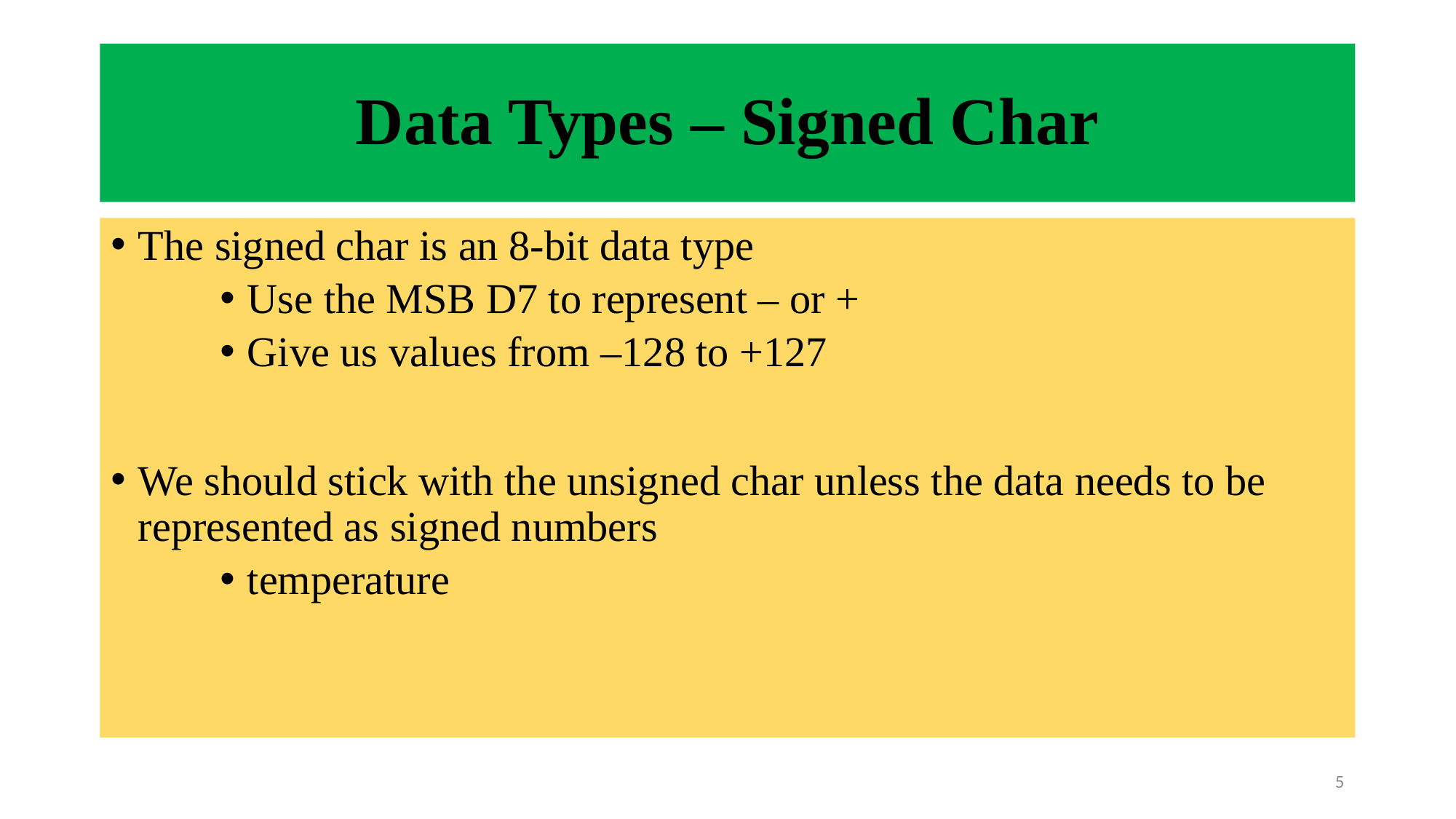

# Data Types – Signed Char
The signed char is an 8-bit data type
Use the MSB D7 to represent – or +
Give us values from –128 to +127

We should stick with the unsigned char unless the data needs to be represented as signed numbers
temperature
5